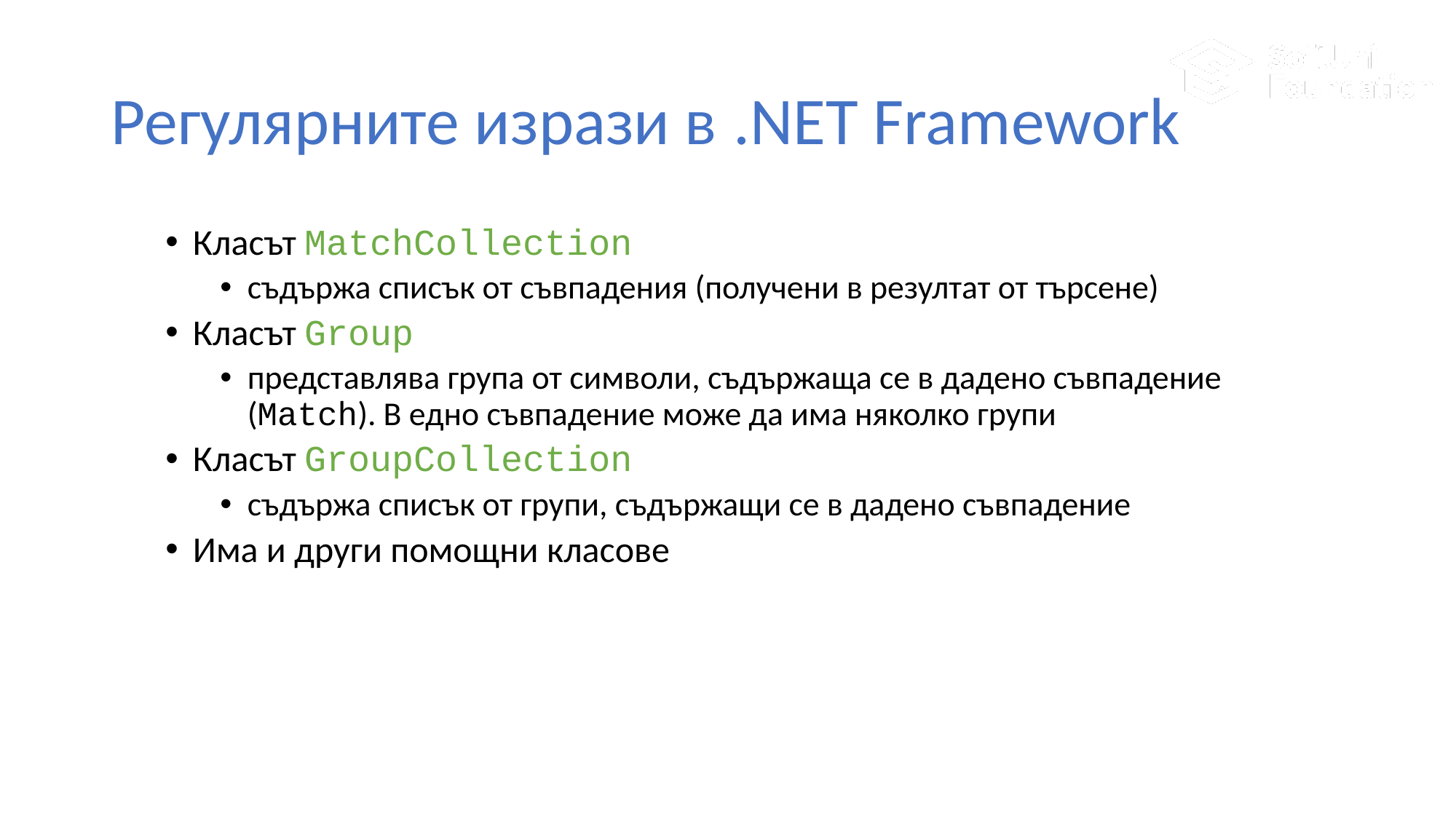

# Регулярните изрази в .NET Framework
Класът MatchCollection
съдържа списък от съвпадения (получени в резултат от търсене)
Класът Group
представлява група от символи, съдържаща се в дадено съвпадение (Match). В едно съвпадение може да има няколко групи
Класът GroupCollection
съдържа списък от групи, съдържащи се в дадено съвпадение
Има и други помощни класове